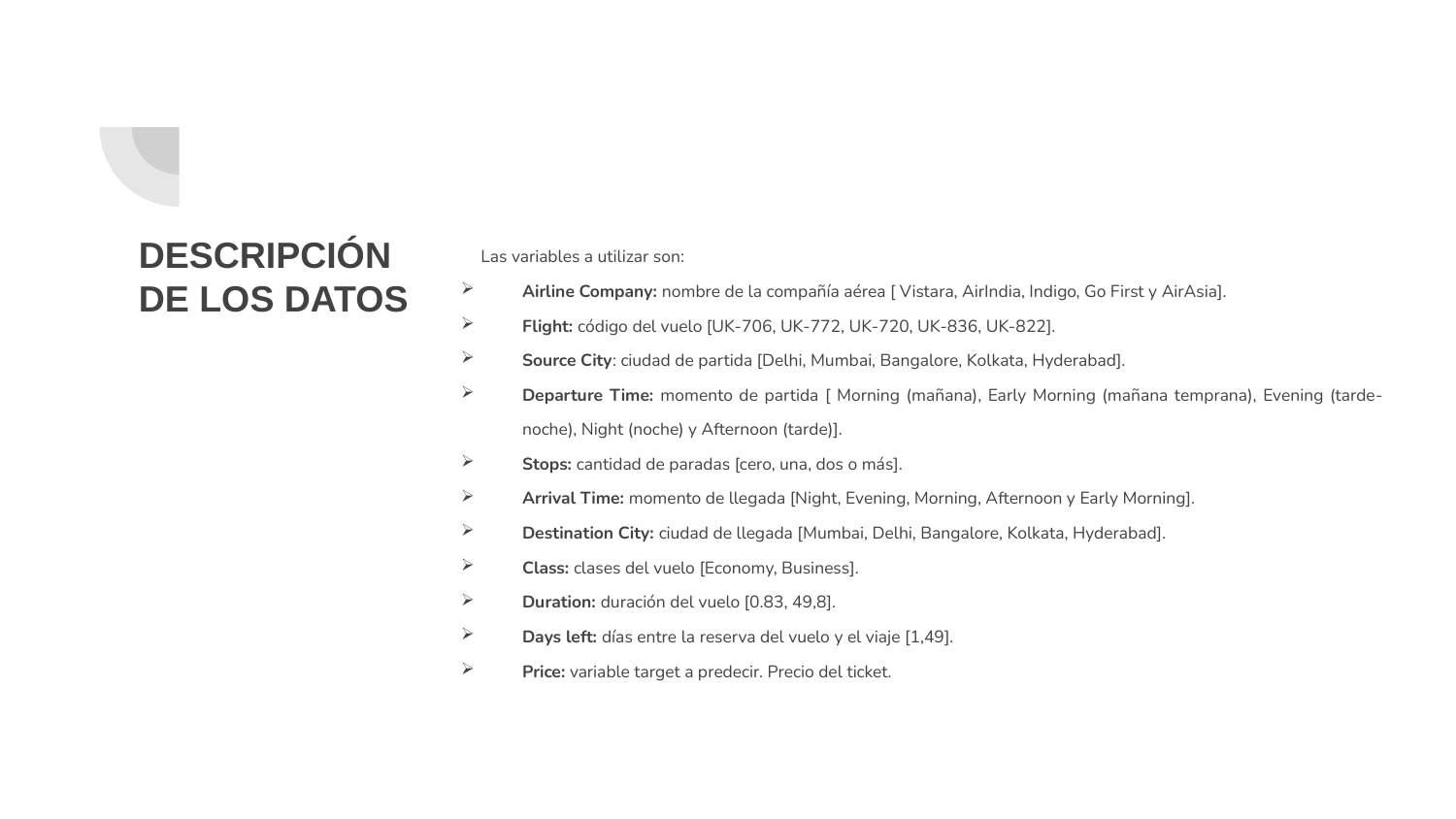

# DESCRIPCIÓN DE LOS DATOS
Las variables a utilizar son:
Airline Company: nombre de la compañía aérea [ Vistara, AirIndia, Indigo, Go First y AirAsia].
Flight: código del vuelo [UK-706, UK-772, UK-720, UK-836, UK-822].
Source City: ciudad de partida [Delhi, Mumbai, Bangalore, Kolkata, Hyderabad].
Departure Time: momento de partida [ Morning (mañana), Early Morning (mañana temprana), Evening (tarde-noche), Night (noche) y Afternoon (tarde)].
Stops: cantidad de paradas [cero, una, dos o más].
Arrival Time: momento de llegada [Night, Evening, Morning, Afternoon y Early Morning].
Destination City: ciudad de llegada [Mumbai, Delhi, Bangalore, Kolkata, Hyderabad].
Class: clases del vuelo [Economy, Business].
Duration: duración del vuelo [0.83, 49,8].
Days left: días entre la reserva del vuelo y el viaje [1,49].
Price: variable target a predecir. Precio del ticket.